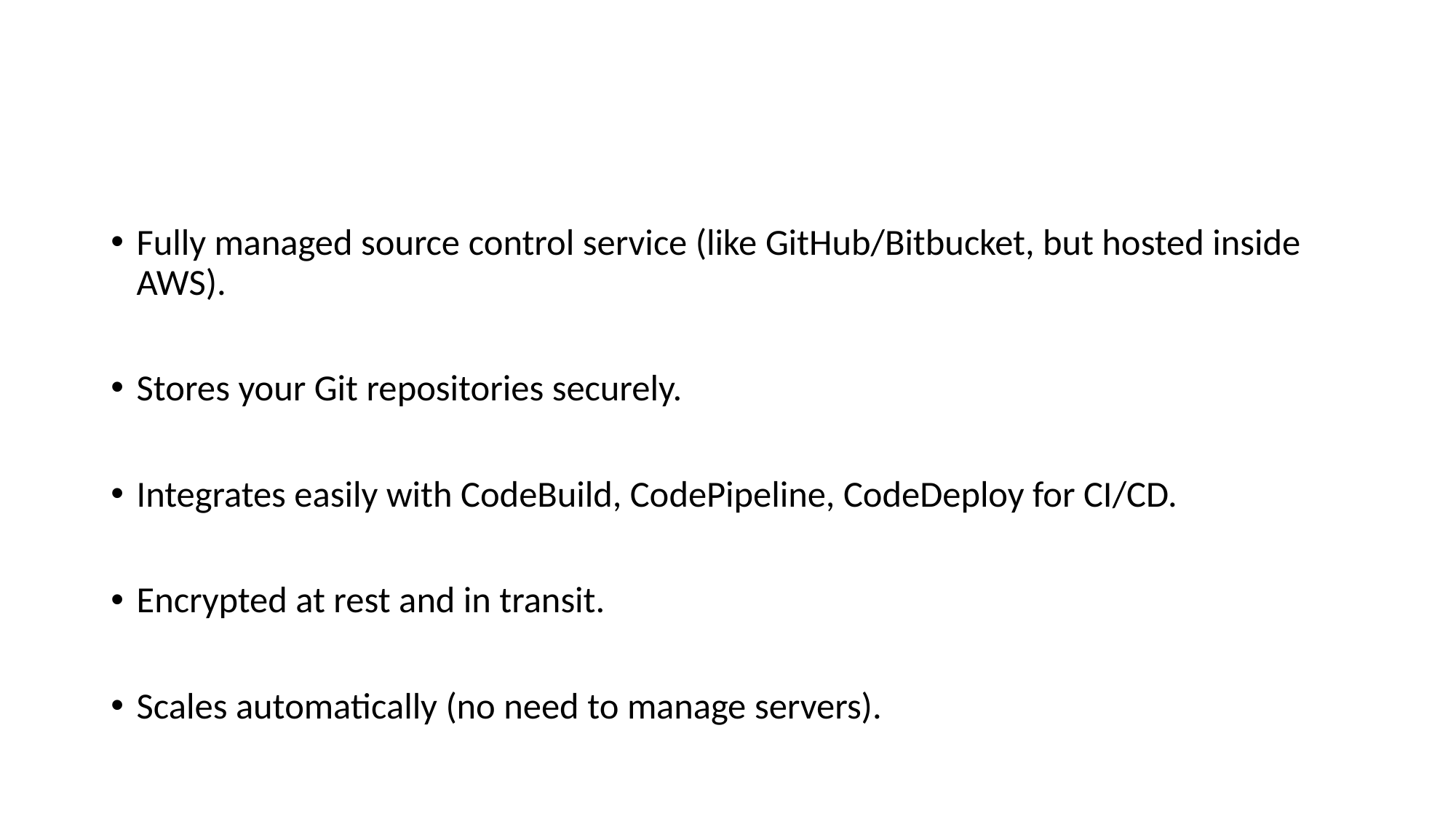

#
Fully managed source control service (like GitHub/Bitbucket, but hosted inside AWS).

Stores your Git repositories securely.

Integrates easily with CodeBuild, CodePipeline, CodeDeploy for CI/CD.

Encrypted at rest and in transit.

Scales automatically (no need to manage servers).